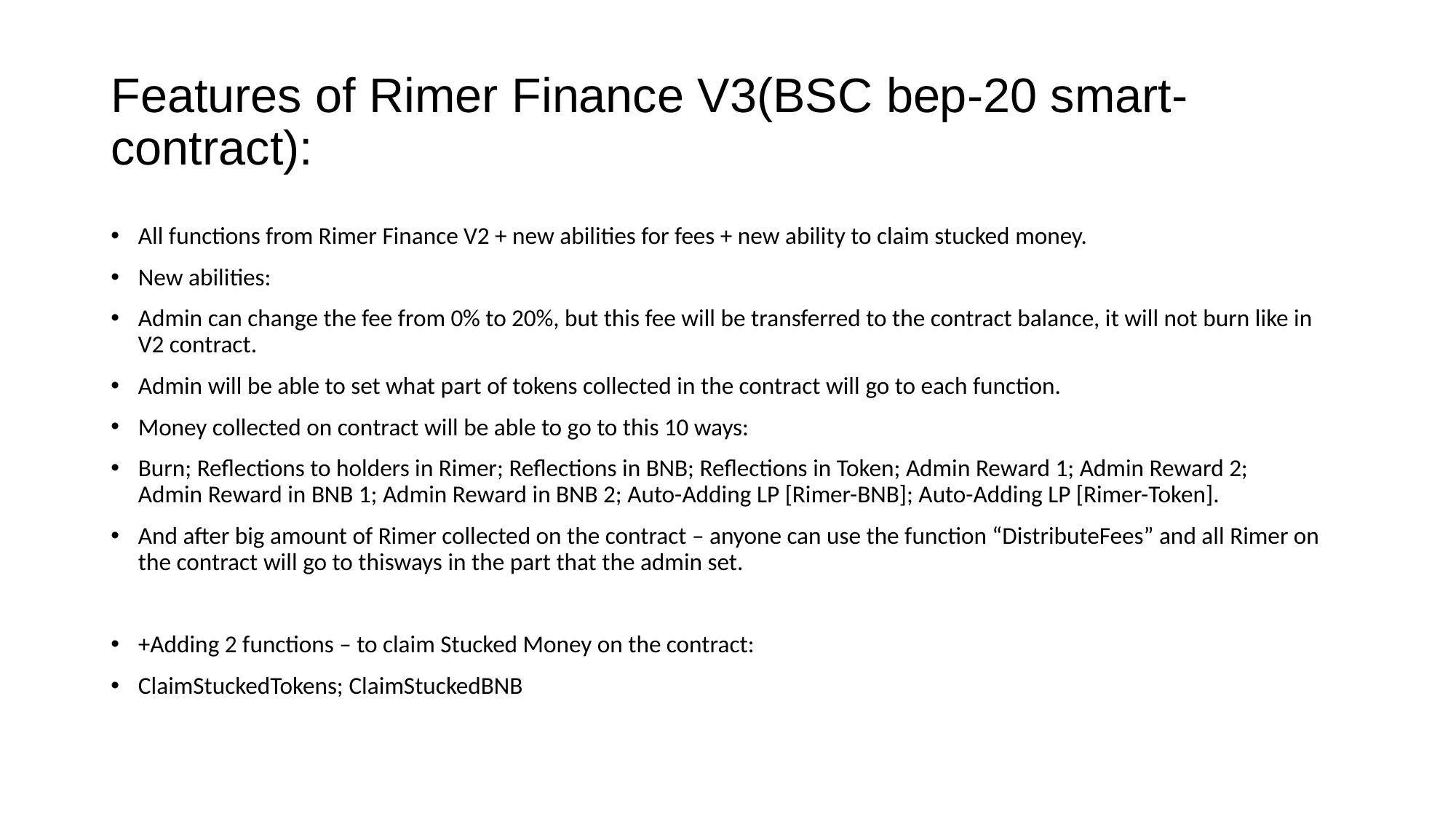

# Features of Rimer Finance V3(BSC bep-20 smart-contract):
All functions from Rimer Finance V2 + new abilities for fees + new ability to claim stucked money.
New abilities:
Admin can change the fee from 0% to 20%, but this fee will be transferred to the contract balance, it will not burn like in V2 contract.
Admin will be able to set what part of tokens collected in the contract will go to each function.
Money collected on contract will be able to go to this 10 ways:
Burn; Reflections to holders in Rimer; Reflections in BNB; Reflections in Token; Admin Reward 1; Admin Reward 2;      Admin Reward in BNB 1; Admin Reward in BNB 2; Auto-Adding LP [Rimer-BNB]; Auto-Adding LP [Rimer-Token].
And after big amount of Rimer collected on the contract – anyone can use the function “DistributeFees” and all Rimer on the contract will go to thisways in the part that the admin set.

+Adding 2 functions – to claim Stucked Money on the contract:
ClaimStuckedTokens; ClaimStuckedBNB